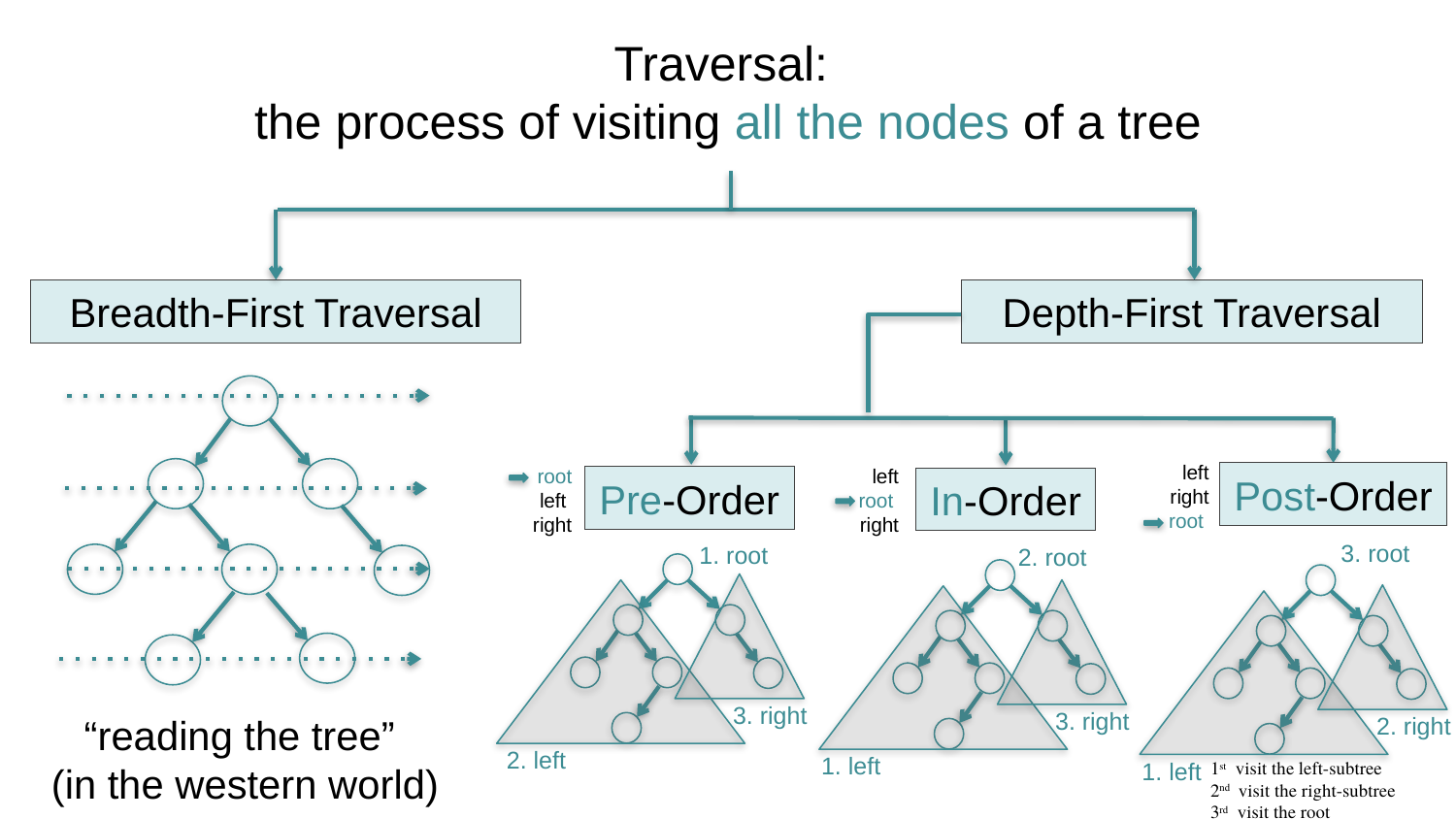

Traversal:
the process of visiting all the nodes of a tree
Breadth-First Traversal
Depth-First Traversal

“reading the tree”
(in the western world)
left
right
root
root
left
right
left
root
right
Post-Order
Pre-Order
In-Order

3. root
1. root
2. root

3. right
2. left

3. right
1. left

2. right
1. left
1st  visit the left-subtree
2nd   visit the right-subtree
3rd  visit the root